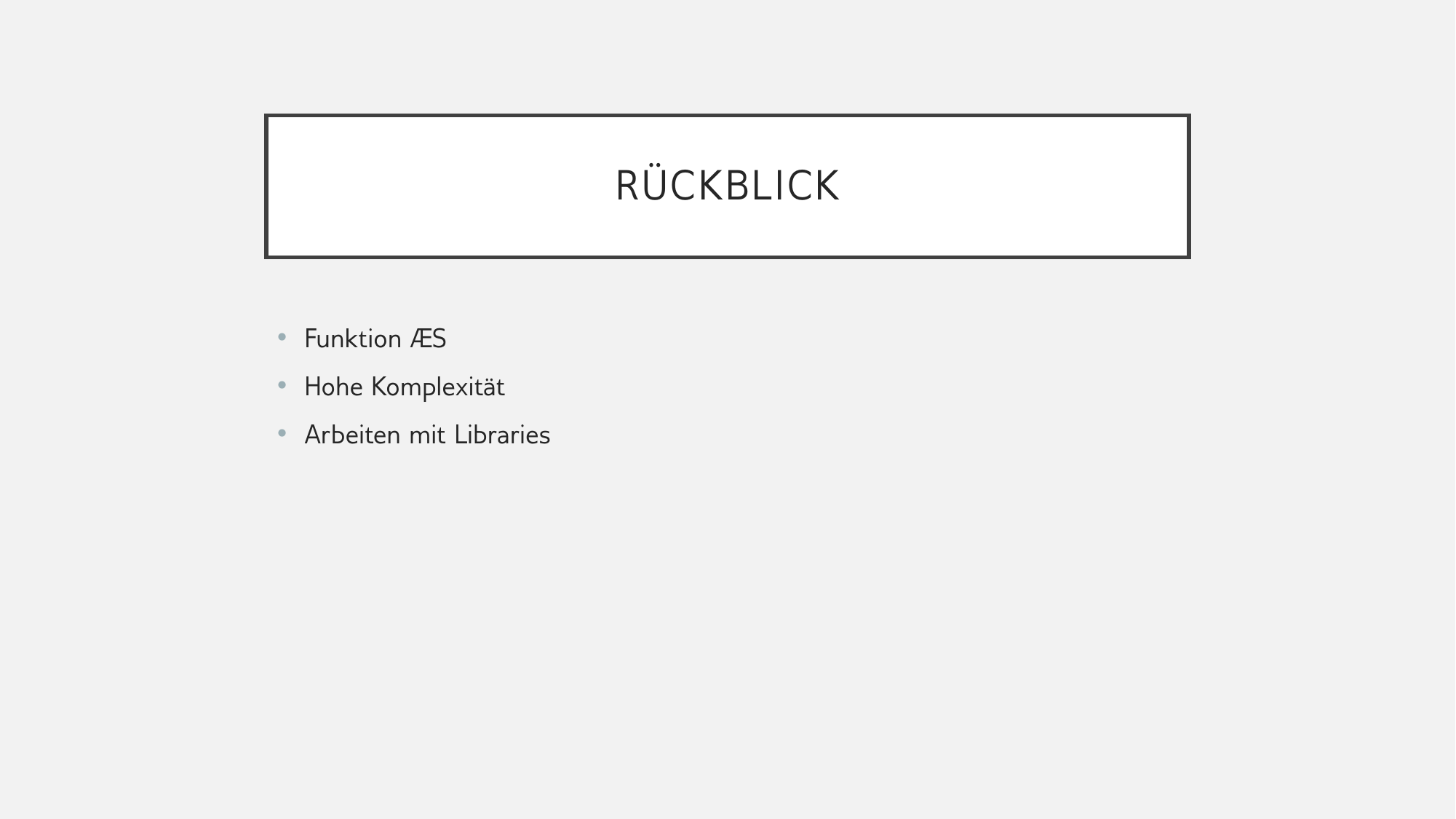

# Rückblick
Funktion AES
Hohe Komplexität
Arbeiten mit Libraries